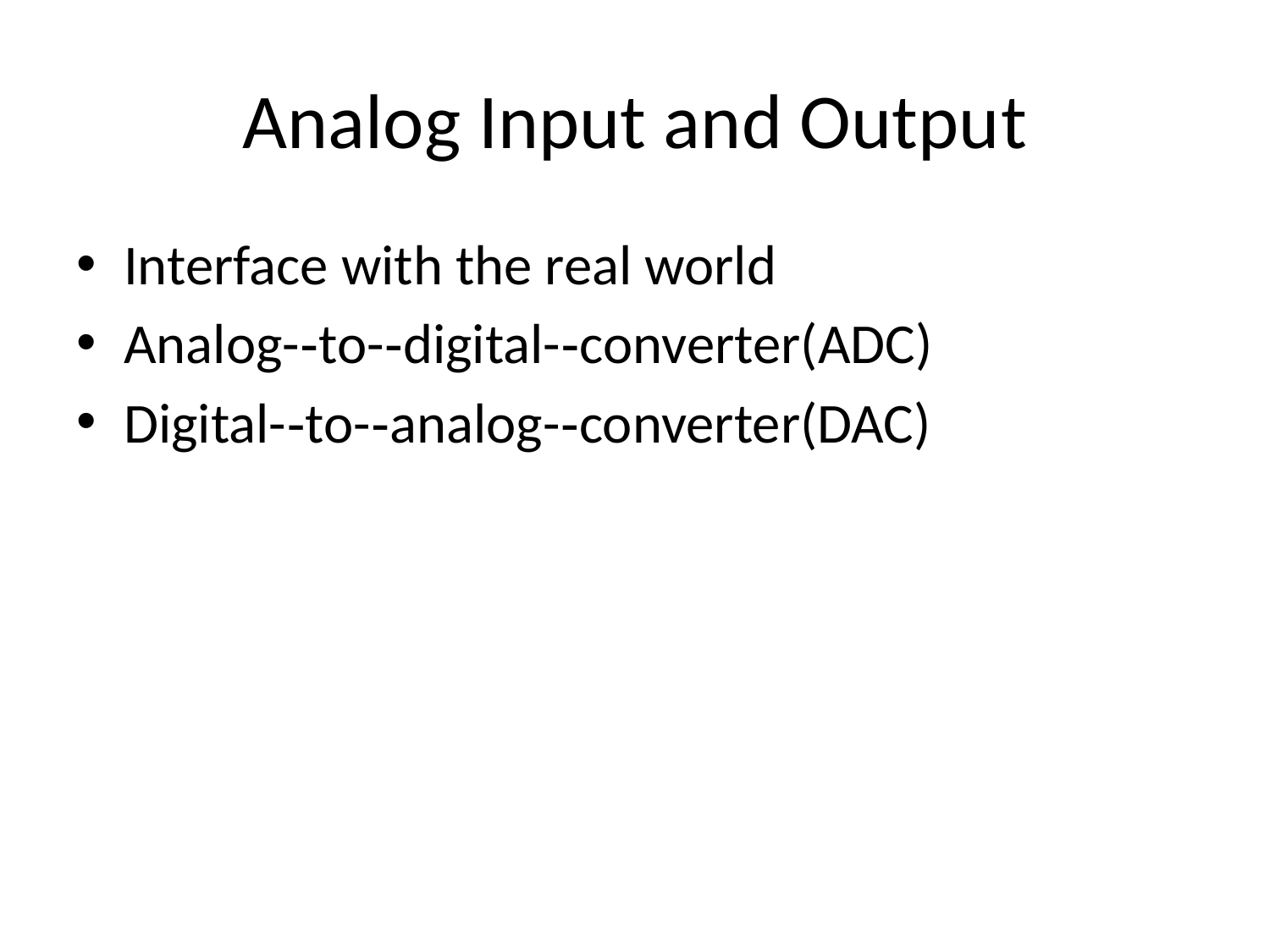

# Analog Input and Output
Interface with the real world
Analog-­‐to-­‐digital-­‐converter(ADC)
Digital-­‐to-­‐analog-­‐converter(DAC)